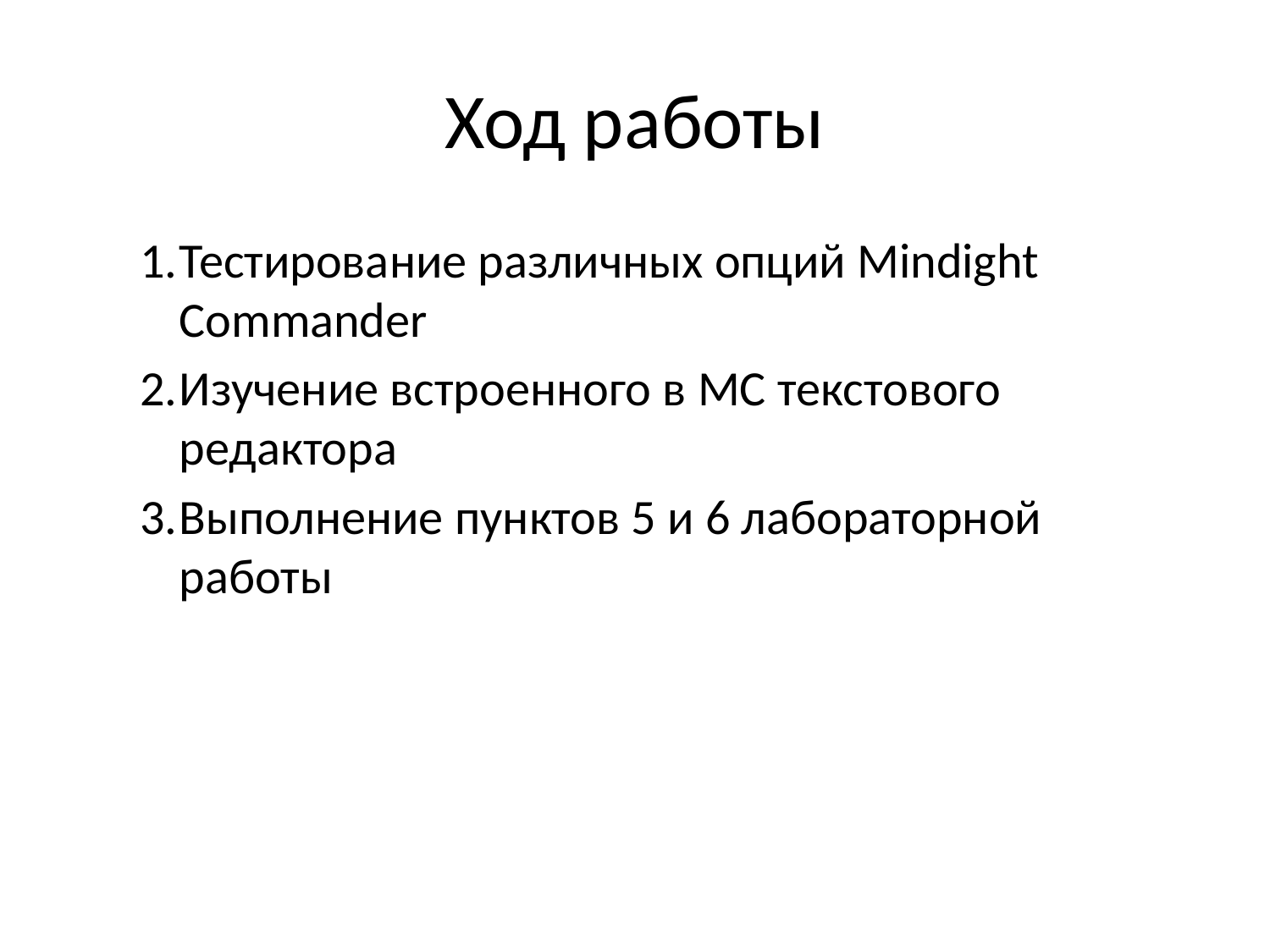

# Ход работы
Тестирование различных опций Mindight Commander
Изучение встроенного в MC текстового редактора
Выполнение пунктов 5 и 6 лабораторной работы